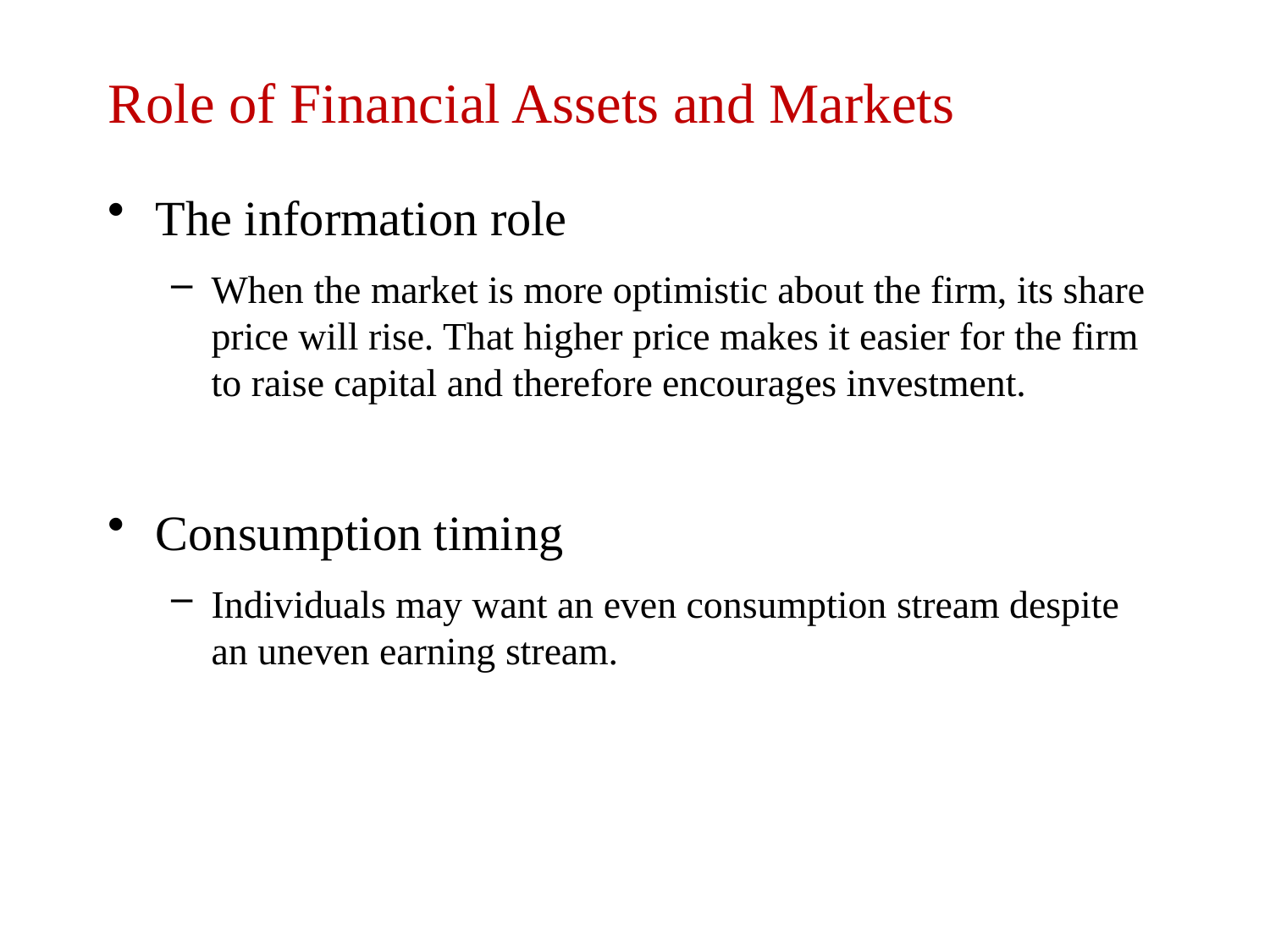

# Role of Financial Assets and Markets
The information role
When the market is more optimistic about the firm, its share price will rise. That higher price makes it easier for the firm to raise capital and therefore encourages investment.

Consumption timing
Individuals may want an even consumption stream despite an uneven earning stream.